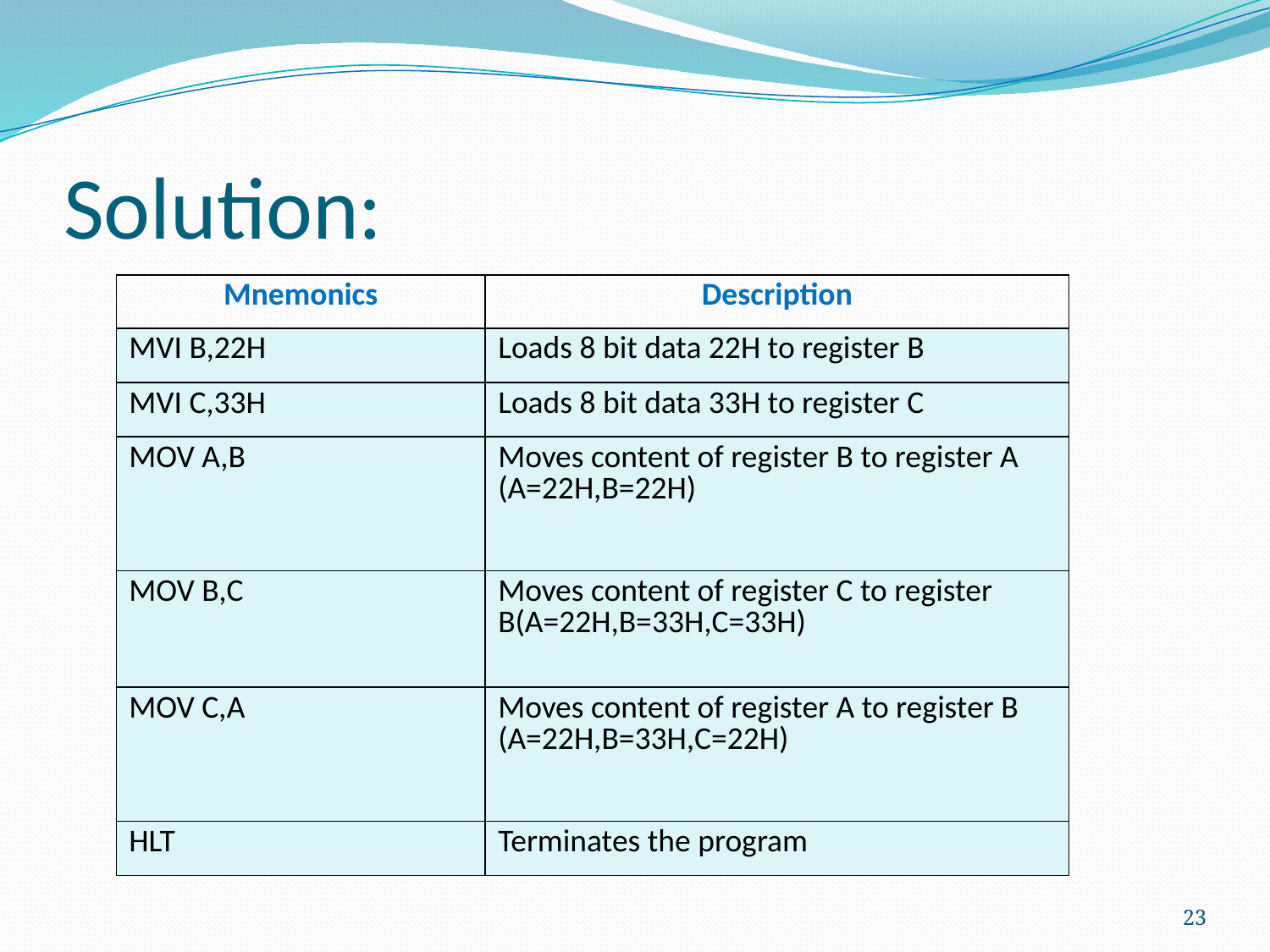

# Solution:

| Mnemonics | Description |
| --- | --- |
| MVI B,22H | Loads 8 bit data 22H to register B |
| MVI C,33H | Loads 8 bit data 33H to register C |
| MOV A,B | Moves content of register B to register A (A=22H,B=22H) |
| MOV B,C | Moves content of register C to register B(A=22H,B=33H,C=33H) |
| MOV C,A | Moves content of register A to register B (A=22H,B=33H,C=22H) |
| HLT | Terminates the program |
23